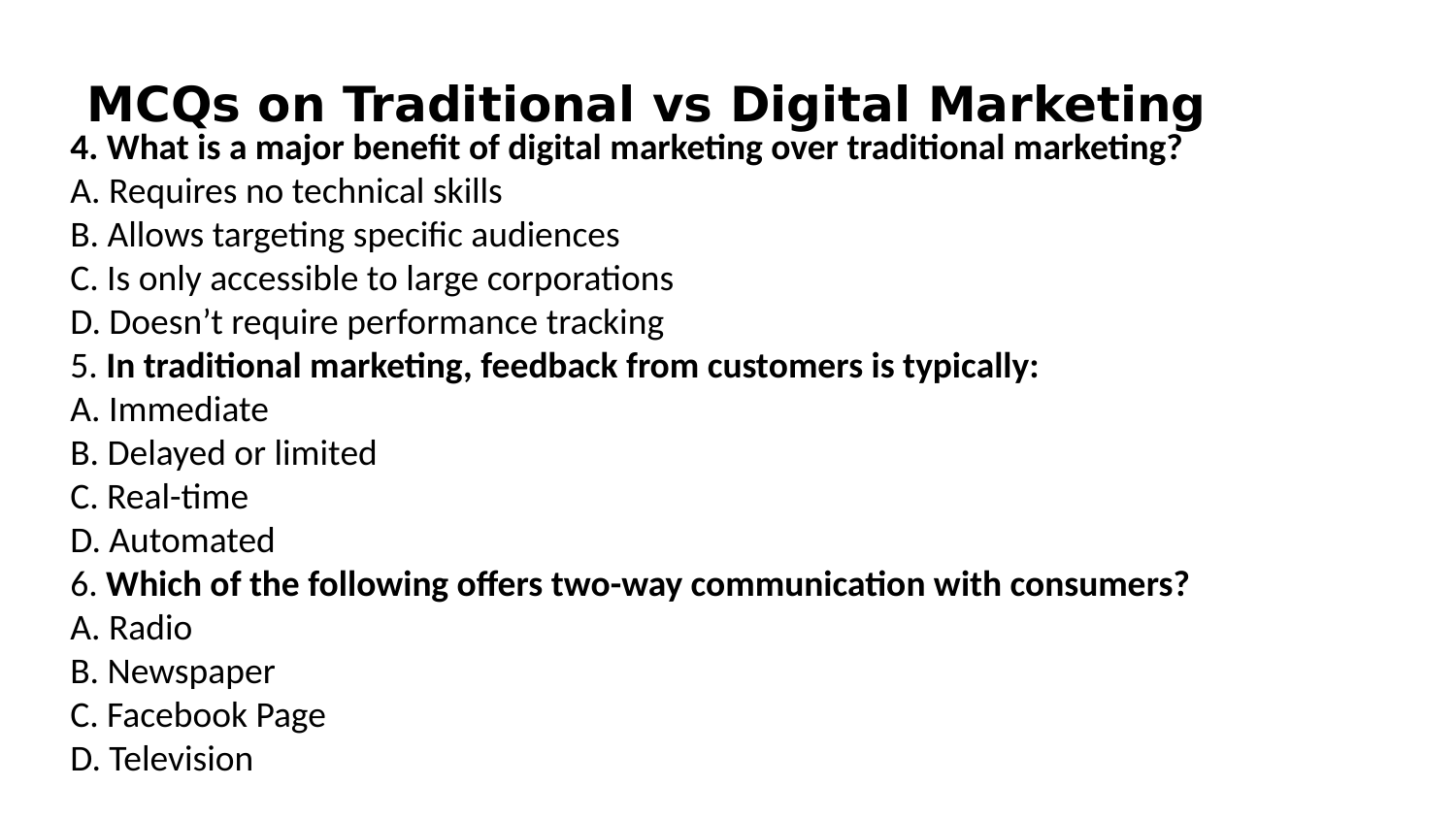

MCQs on Traditional vs Digital Marketing
4. What is a major benefit of digital marketing over traditional marketing?
A. Requires no technical skills
B. Allows targeting specific audiences
C. Is only accessible to large corporations
D. Doesn’t require performance tracking
5. In traditional marketing, feedback from customers is typically:
A. Immediate
B. Delayed or limited
C. Real-time
D. Automated
6. Which of the following offers two-way communication with consumers?
A. Radio
B. Newspaper
C. Facebook Page
D. Television